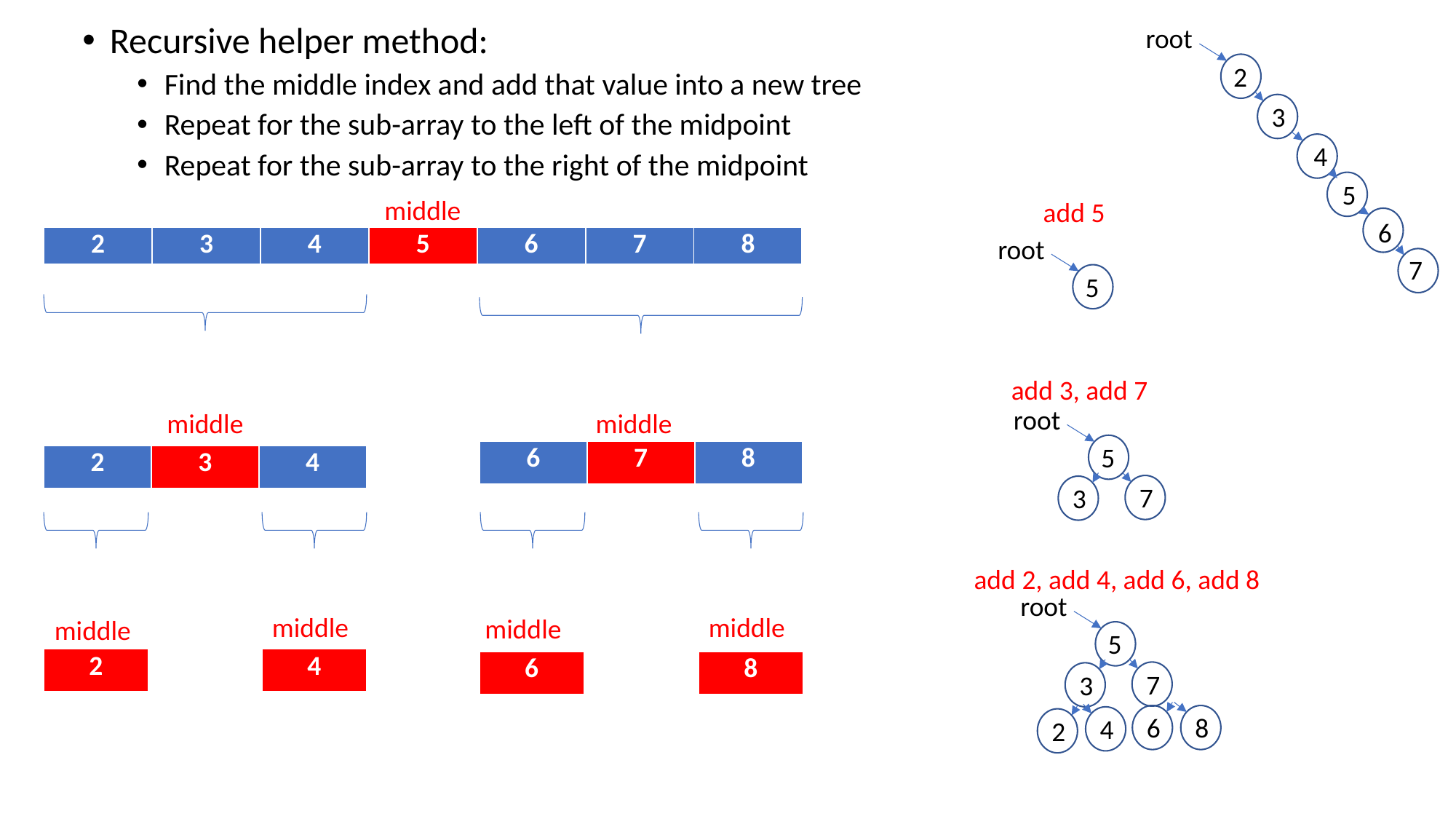

root
Recursive helper method:
Find the middle index and add that value into a new tree
Repeat for the sub-array to the left of the midpoint
Repeat for the sub-array to the right of the midpoint

2

3

4

5
middle
add 5

6
root
| 2 | 3 | 4 | 5 | 6 | 7 | 8 |
| --- | --- | --- | --- | --- | --- | --- |
7

5
add 3, add 7
root
middle
middle

5
| 6 | 7 | 8 |
| --- | --- | --- |
| 2 | 3 | 4 |
| --- | --- | --- |

7

3

add 2, add 4, add 6, add 8
root
middle
middle
middle
middle

5
| 2 |
| --- |
| 4 |
| --- |
| 6 |
| --- |
| 8 |
| --- |

7

3

6

8

4

2